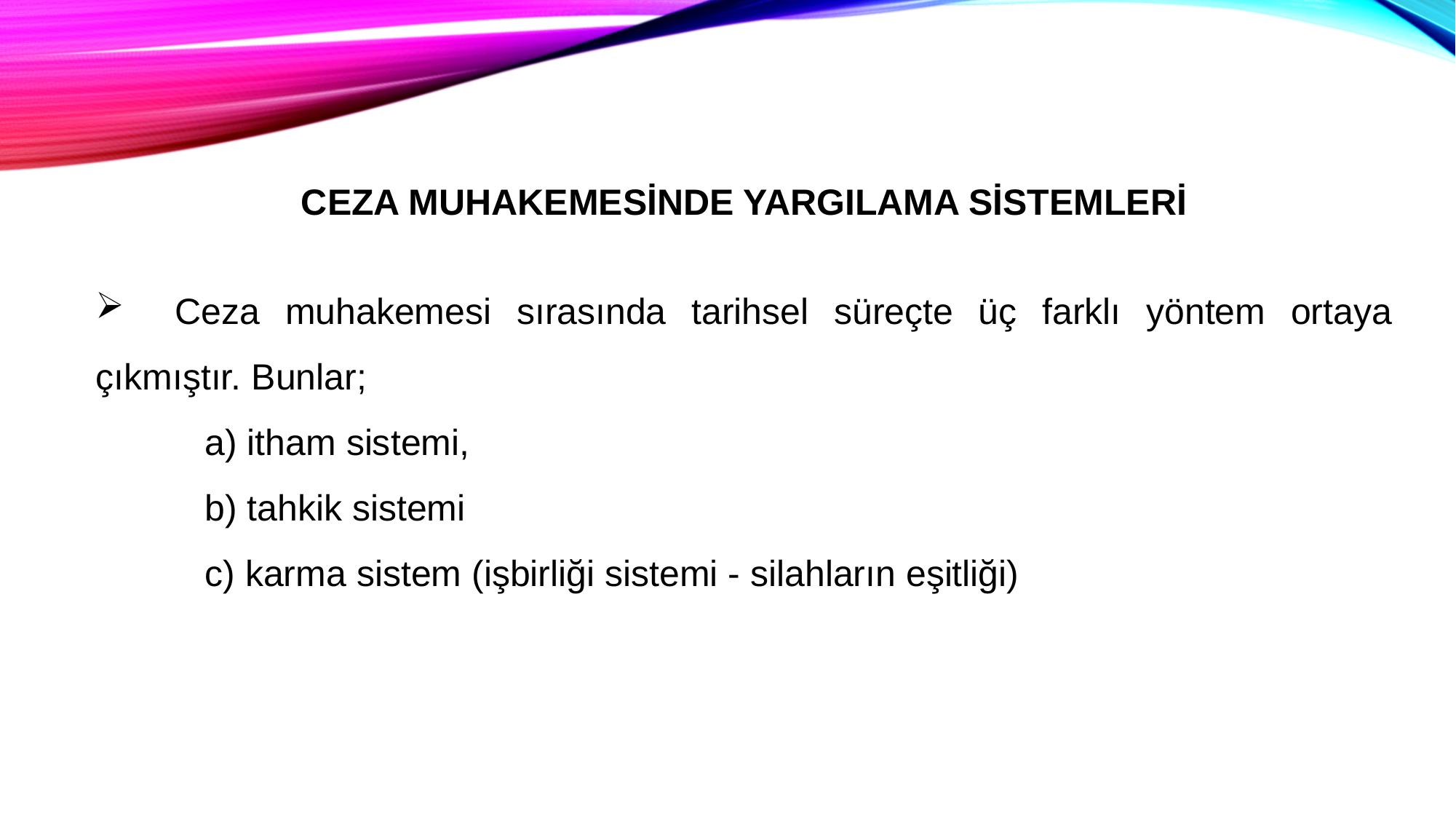

CEZA MUHAKEMESİNDE YARGILAMA SİSTEMLERİ

  Ceza muhakemesi sırasında tarihsel süreçte üç farklı yöntem ortaya çıkmıştır. Bunlar;
	a) itham sistemi,
	b) tahkik sistemi
	c) karma sistem (işbirliği sistemi - silahların eşitliği)